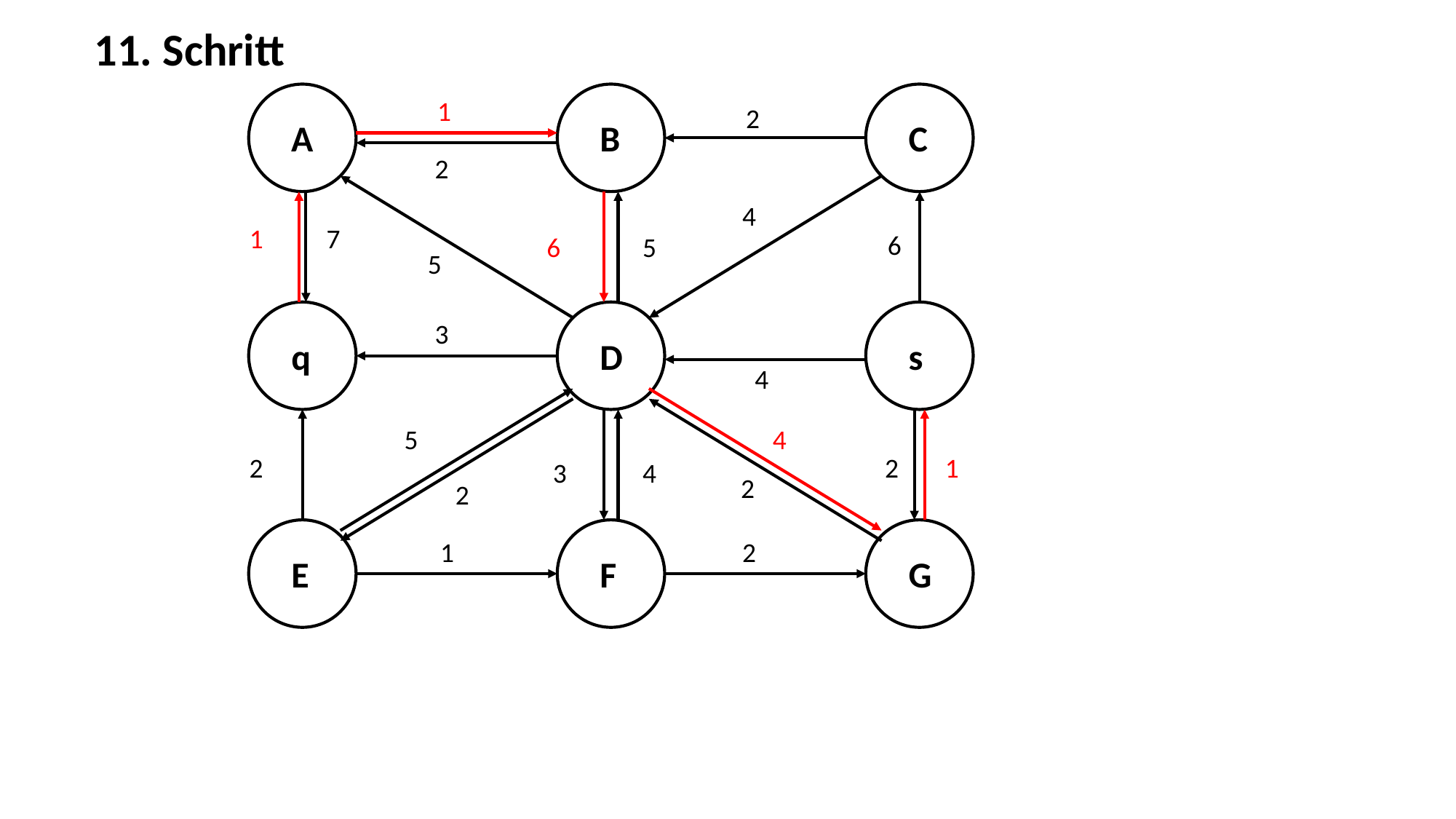

11. Schritt

1
2
A
B
C
2
4
1
7
6
6
5
5

3
q
D
s
4
5
4
2
1
2
3
4
2
2

1
2
E
F
G